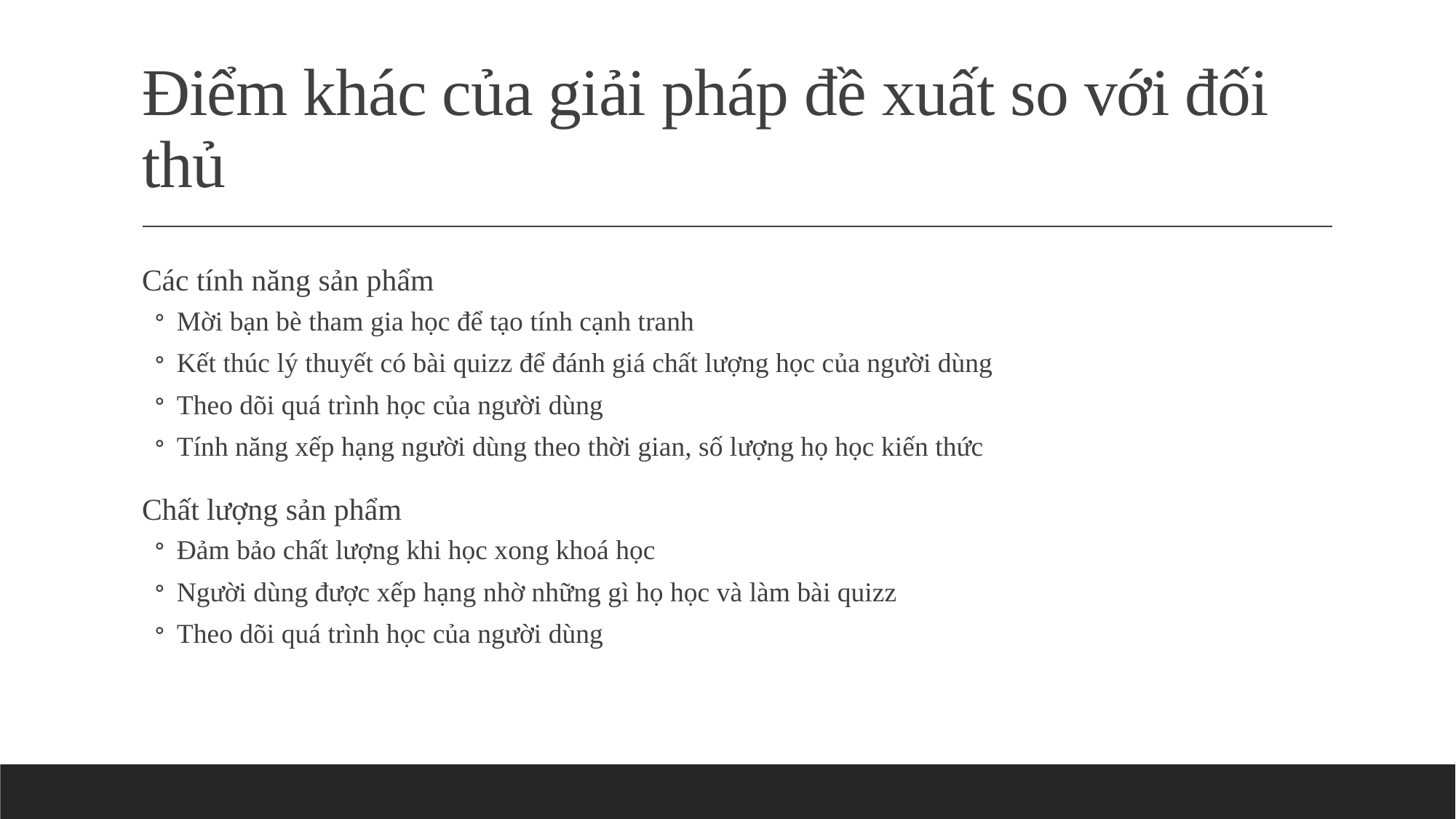

# Điểm khác của giải pháp đề xuất so với đối thủ
Các tính năng sản phẩm
Mời bạn bè tham gia học để tạo tính cạnh tranh
Kết thúc lý thuyết có bài quizz để đánh giá chất lượng học của người dùng
Theo dõi quá trình học của người dùng
Tính năng xếp hạng người dùng theo thời gian, số lượng họ học kiến thức
Chất lượng sản phẩm
Đảm bảo chất lượng khi học xong khoá học
Người dùng được xếp hạng nhờ những gì họ học và làm bài quizz
Theo dõi quá trình học của người dùng